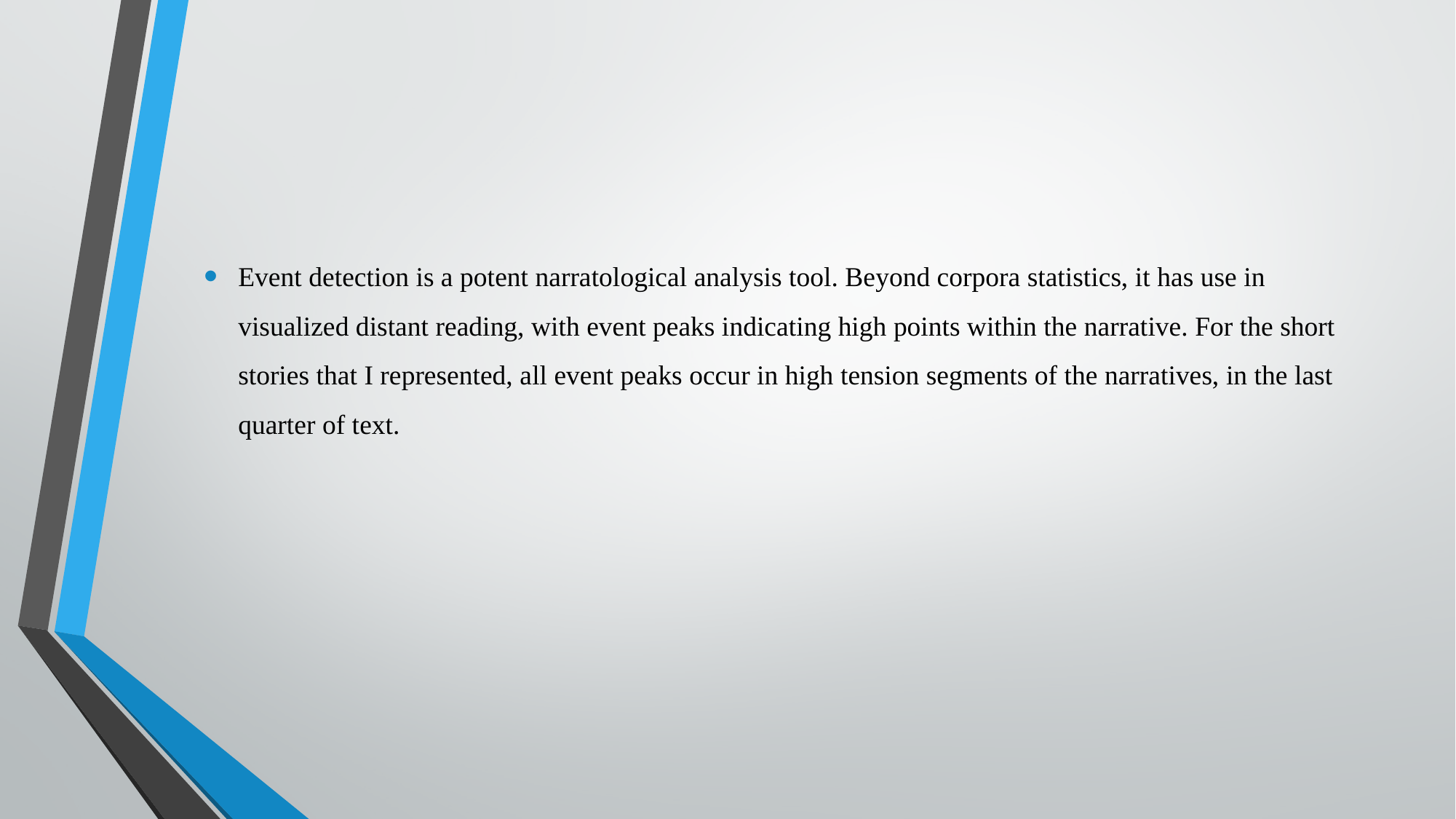

Event detection is a potent narratological analysis tool. Beyond corpora statistics, it has use in visualized distant reading, with event peaks indicating high points within the narrative. For the short stories that I represented, all event peaks occur in high tension segments of the narratives, in the last quarter of text.